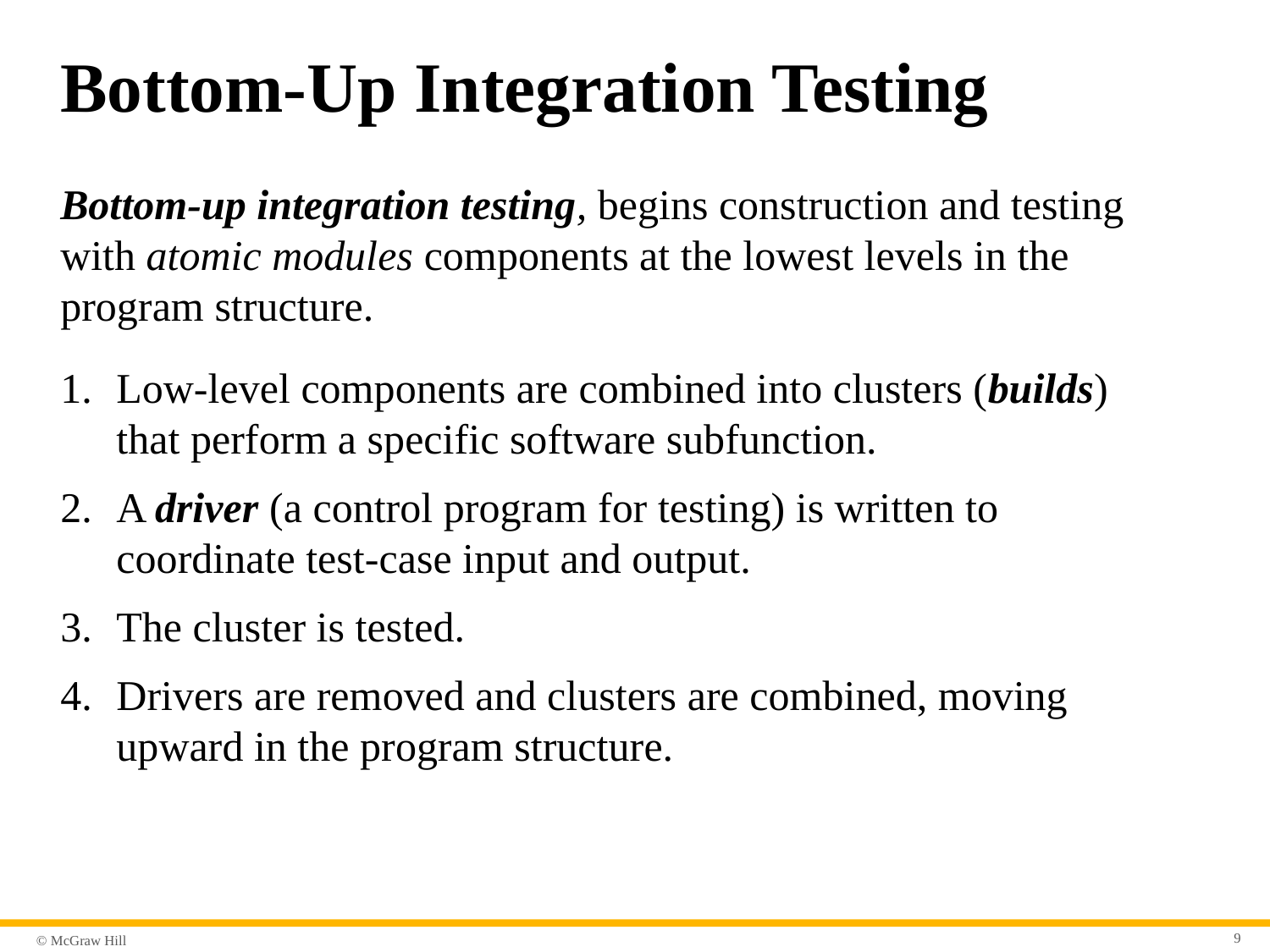

# Bottom-Up Integration Testing
Bottom-up integration testing, begins construction and testing with atomic modules components at the lowest levels in the program structure.
Low-level components are combined into clusters (builds) that perform a specific software subfunction.
A driver (a control program for testing) is written to coordinate test-case input and output.
The cluster is tested.
Drivers are removed and clusters are combined, moving upward in the program structure.
9